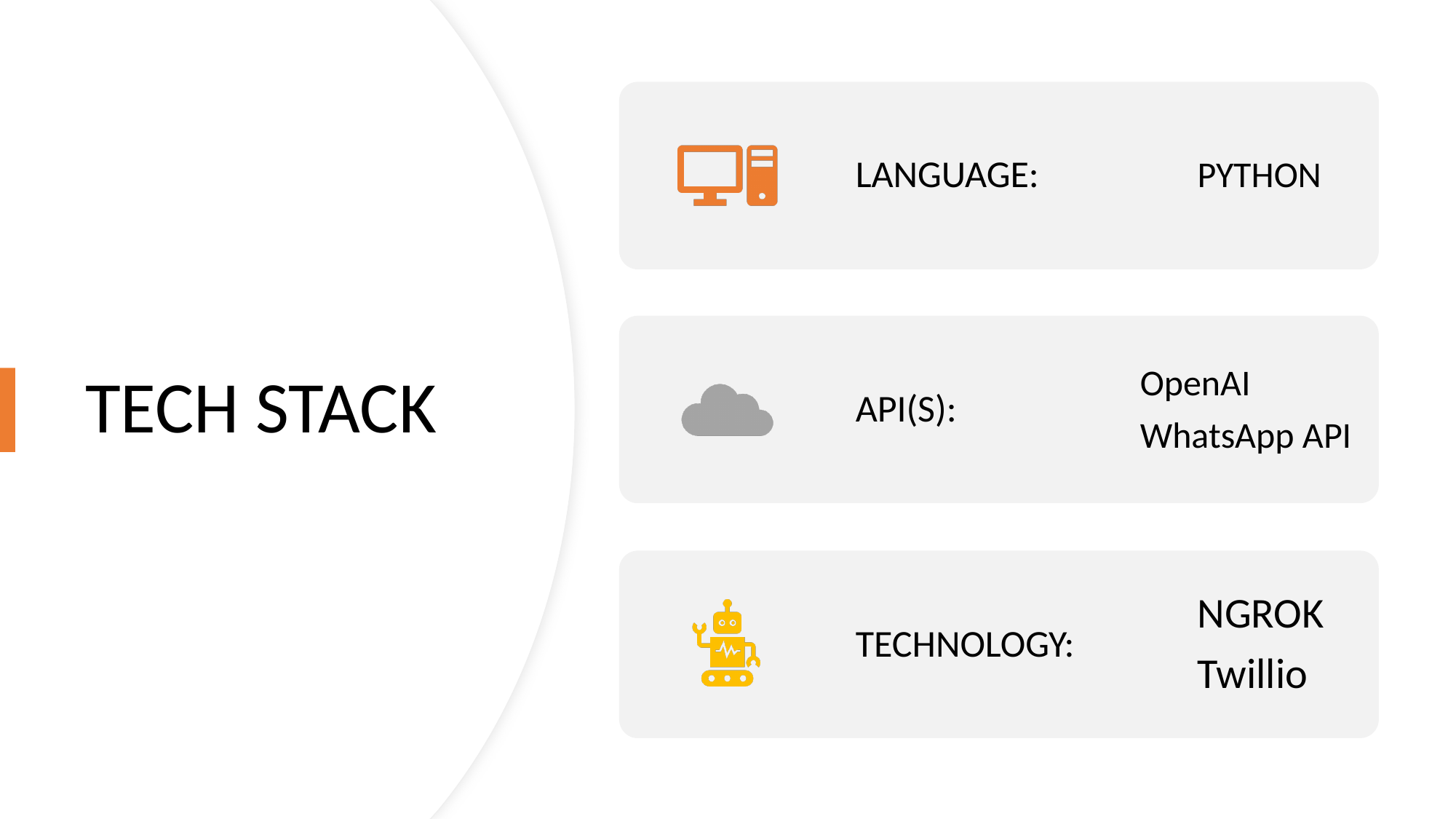

LANGUAGE:
PYTHON
API(S):
OpenAI
WhatsApp API
TECHNOLOGY:
NGROK
Twillio
# TECH STACK